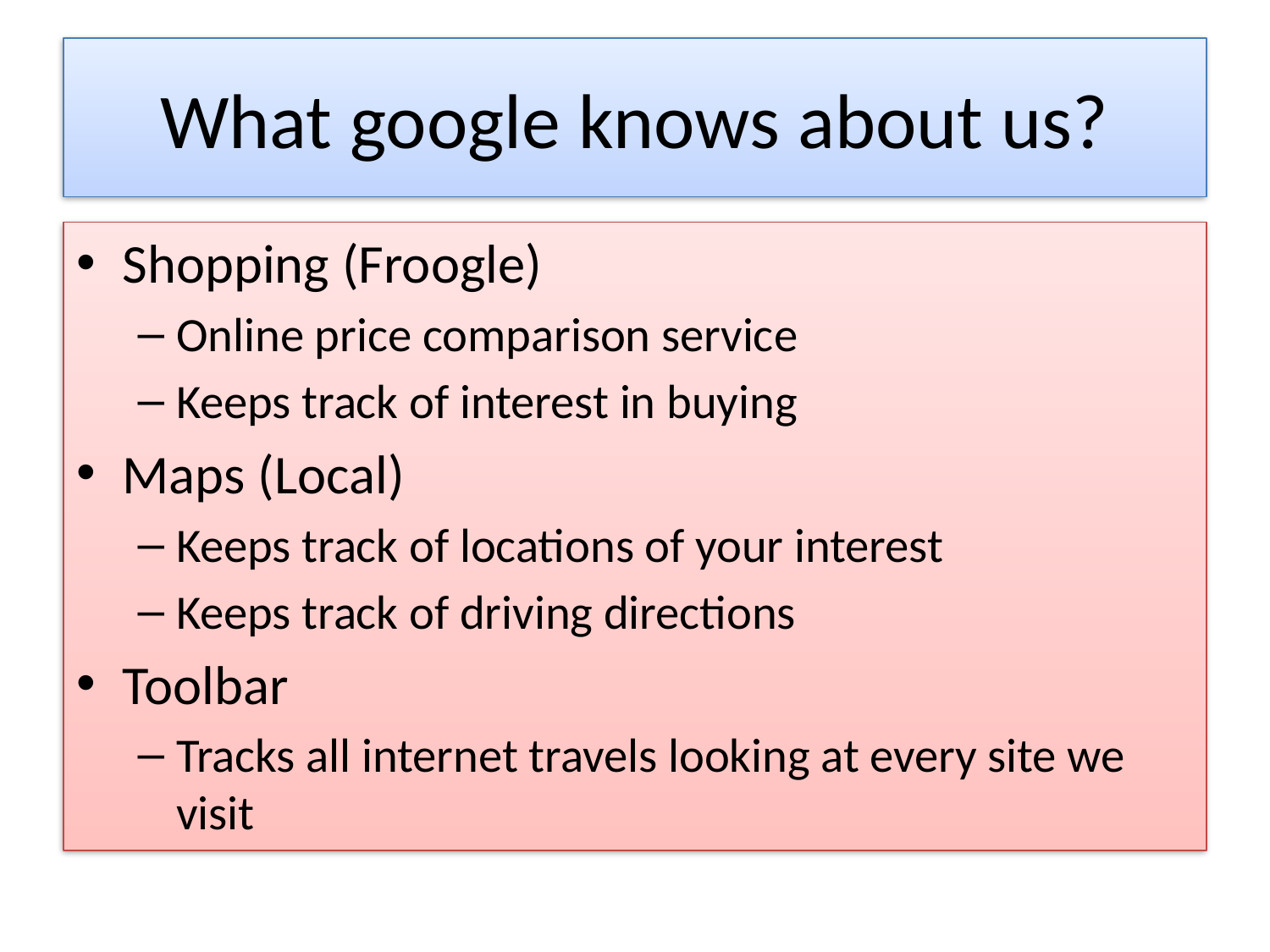

# What google knows about us?
Shopping (Froogle)
Online price comparison service
Keeps track of interest in buying
Maps (Local)
Keeps track of locations of your interest
Keeps track of driving directions
Toolbar
Tracks all internet travels looking at every site we visit